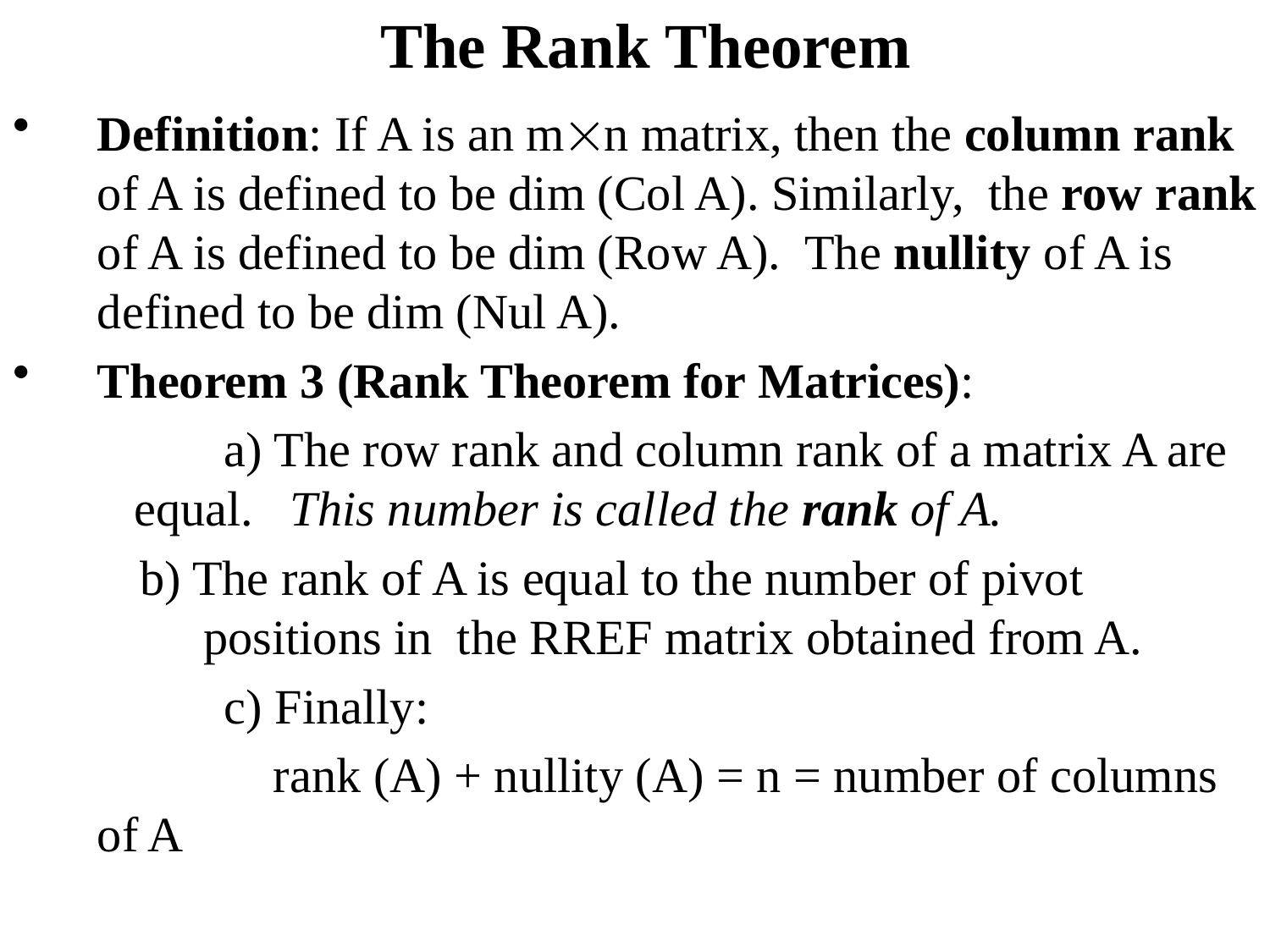

# The Rank Theorem
Definition: If A is an m×n matrix, then the column rank of A is defined to be dim (Col A). Similarly,  the row rank of A is defined to be dim (Row A).  The nullity of A is defined to be dim (Nul A).
Theorem 3 (Rank Theorem for Matrices):
		a) The row rank and column rank of a matrix A are 	     equal.   This number is called the rank of A.
b) The rank of A is equal to the number of pivot positions in  the RREF matrix obtained from A.
       	c) Finally:
       	    rank (A) + nullity (A) = n = number of columns of A